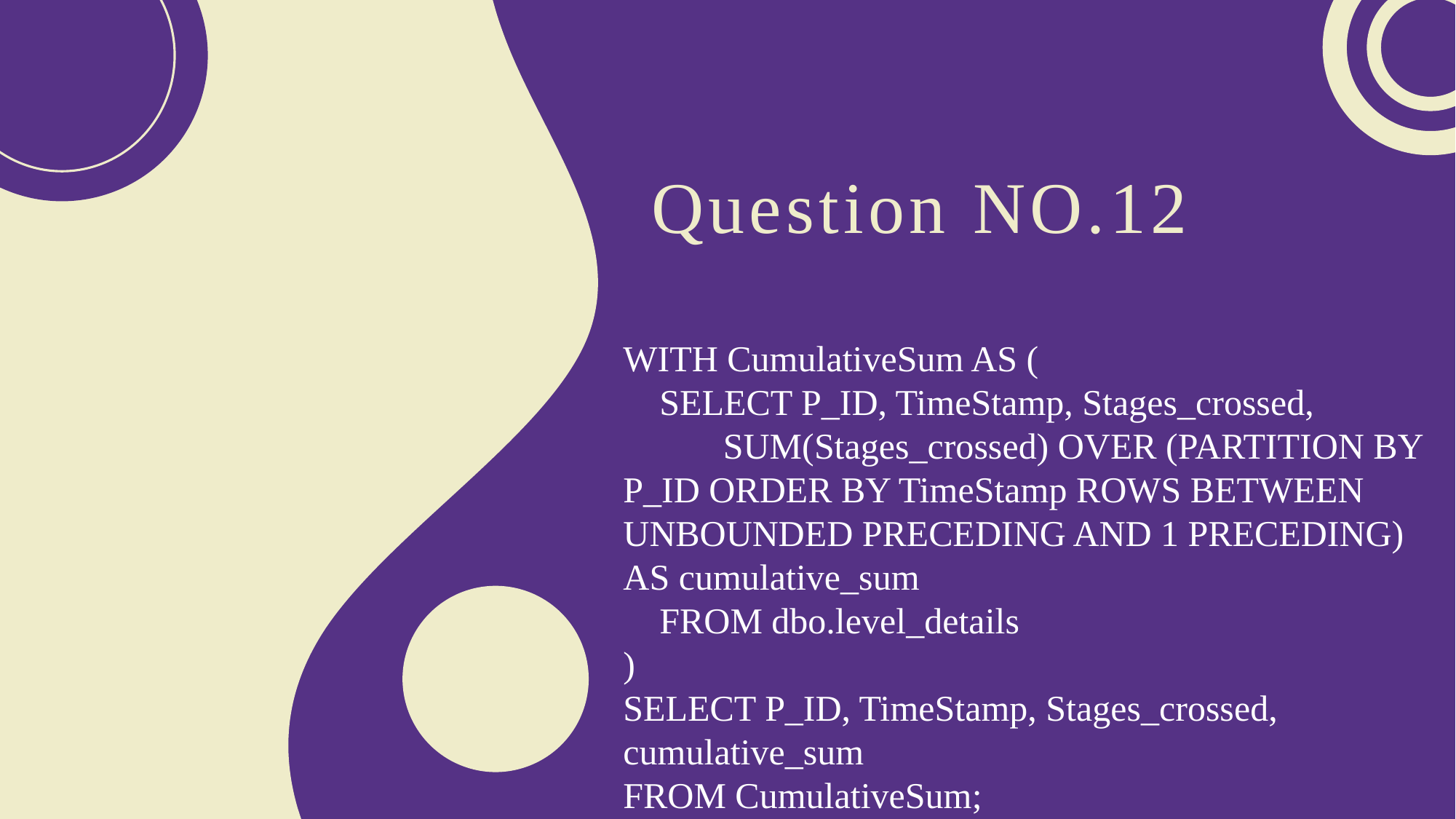

Question NO.12
WITH CumulativeSum AS (
    SELECT P_ID, TimeStamp, Stages_crossed,
           SUM(Stages_crossed) OVER (PARTITION BY P_ID ORDER BY TimeStamp ROWS BETWEEN UNBOUNDED PRECEDING AND 1 PRECEDING) AS cumulative_sum
    FROM dbo.level_details
)
SELECT P_ID, TimeStamp, Stages_crossed, cumulative_sum
FROM CumulativeSum;